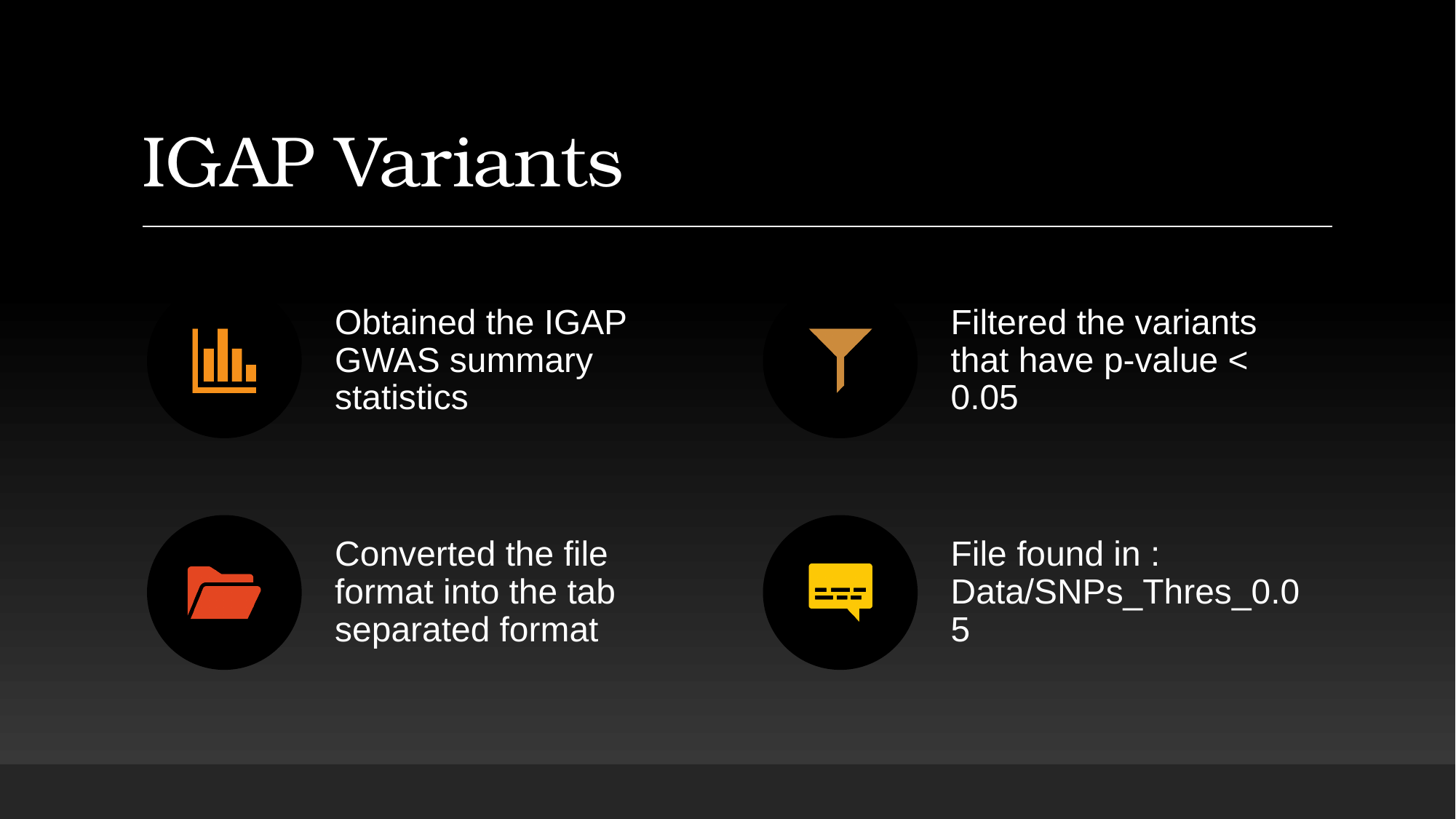

# IGAP Variants
Obtained the IGAP GWAS summary statistics
Filtered the variants that have p-value < 0.05
Converted the file format into the tab separated format
File found in : Data/SNPs_Thres_0.05